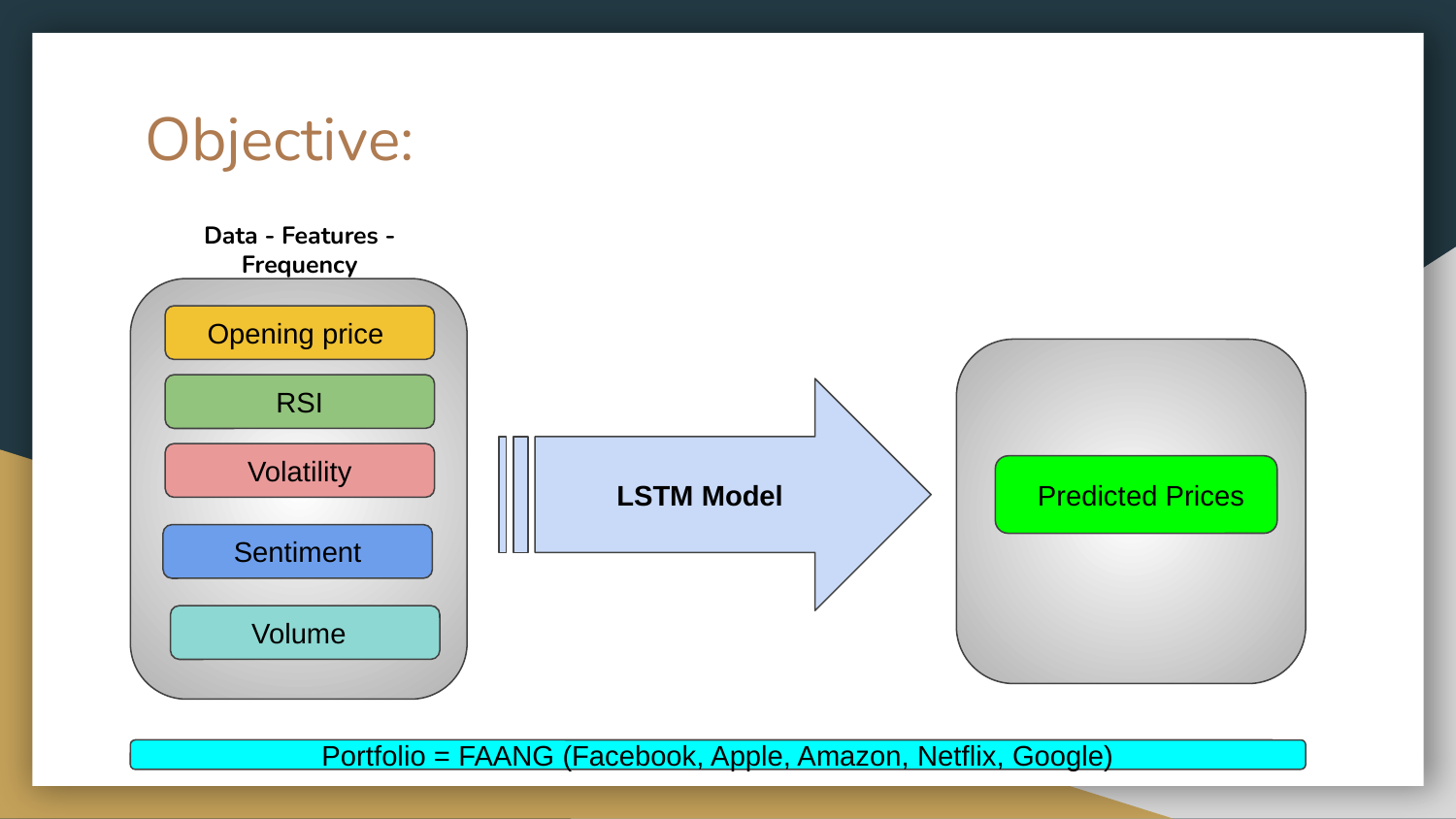

# Objective:
Data - Features - Frequency

Opening price

RSI
LSTM Model
Volatility
   Predicted Prices
Sentiment
        Volume
Portfolio = FAANG (Facebook, Apple, Amazon, Netflix, Google)